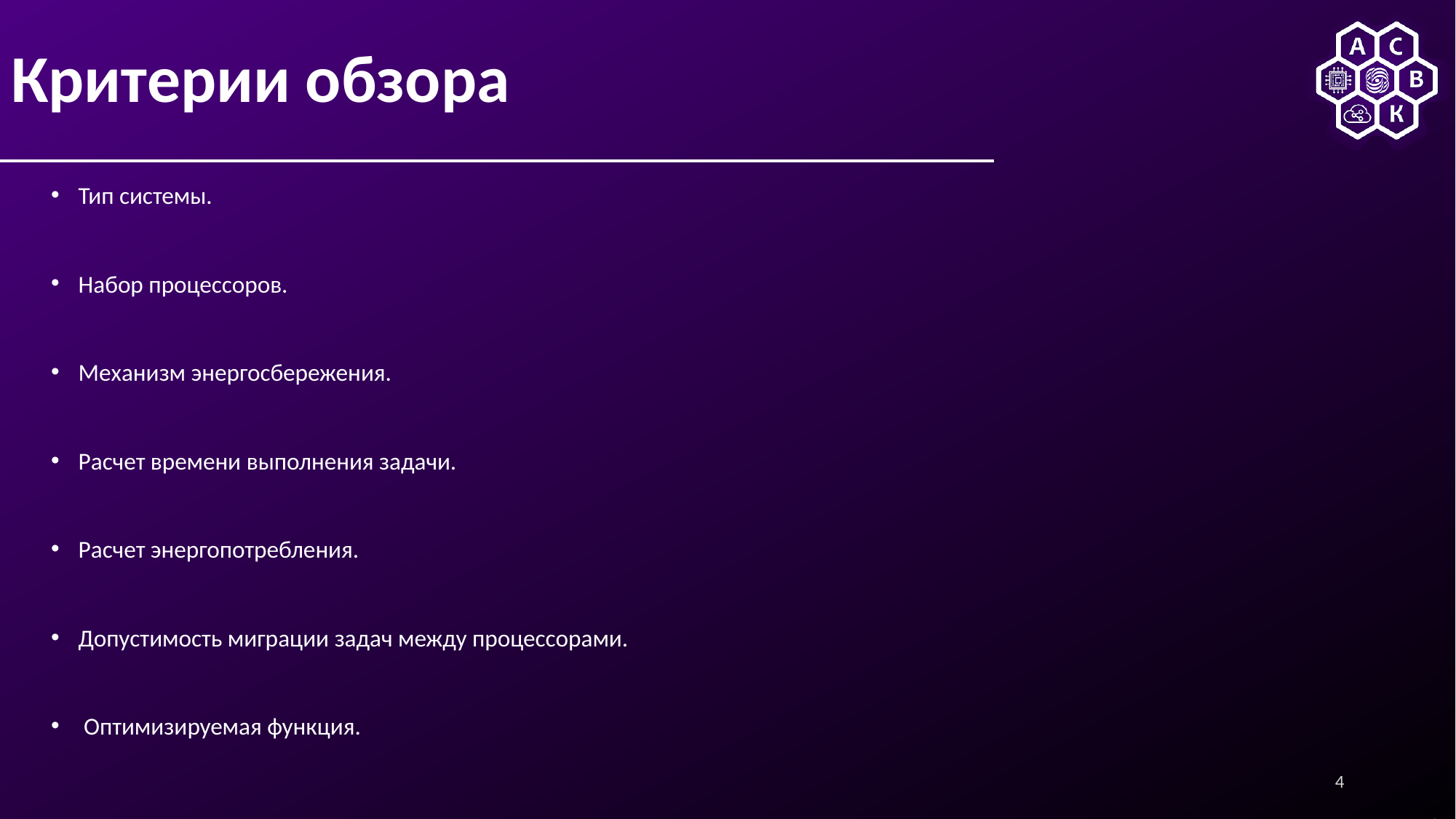

# Критерии обзора
Тип системы.

Набор процессоров.

Механизм энергосбережения.

Расчет времени выполнения задачи.

Расчет энергопотребления.

Допустимость миграции задач между процессорами.

 Оптимизируемая функция.

4